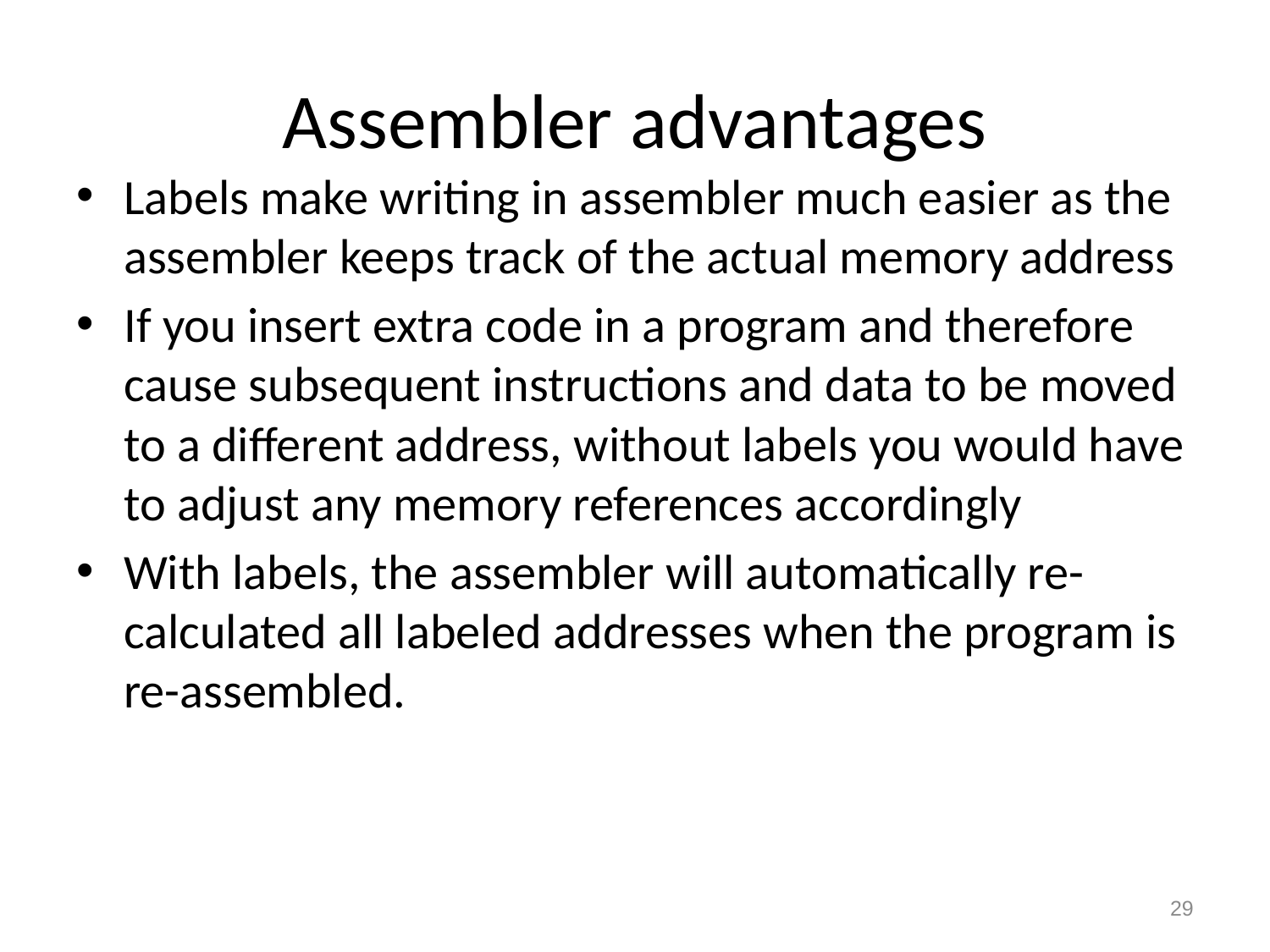

# Assembler advantages
Labels make writing in assembler much easier as the assembler keeps track of the actual memory address
If you insert extra code in a program and therefore cause subsequent instructions and data to be moved to a different address, without labels you would have to adjust any memory references accordingly
With labels, the assembler will automatically re-calculated all labeled addresses when the program is re-assembled.
29